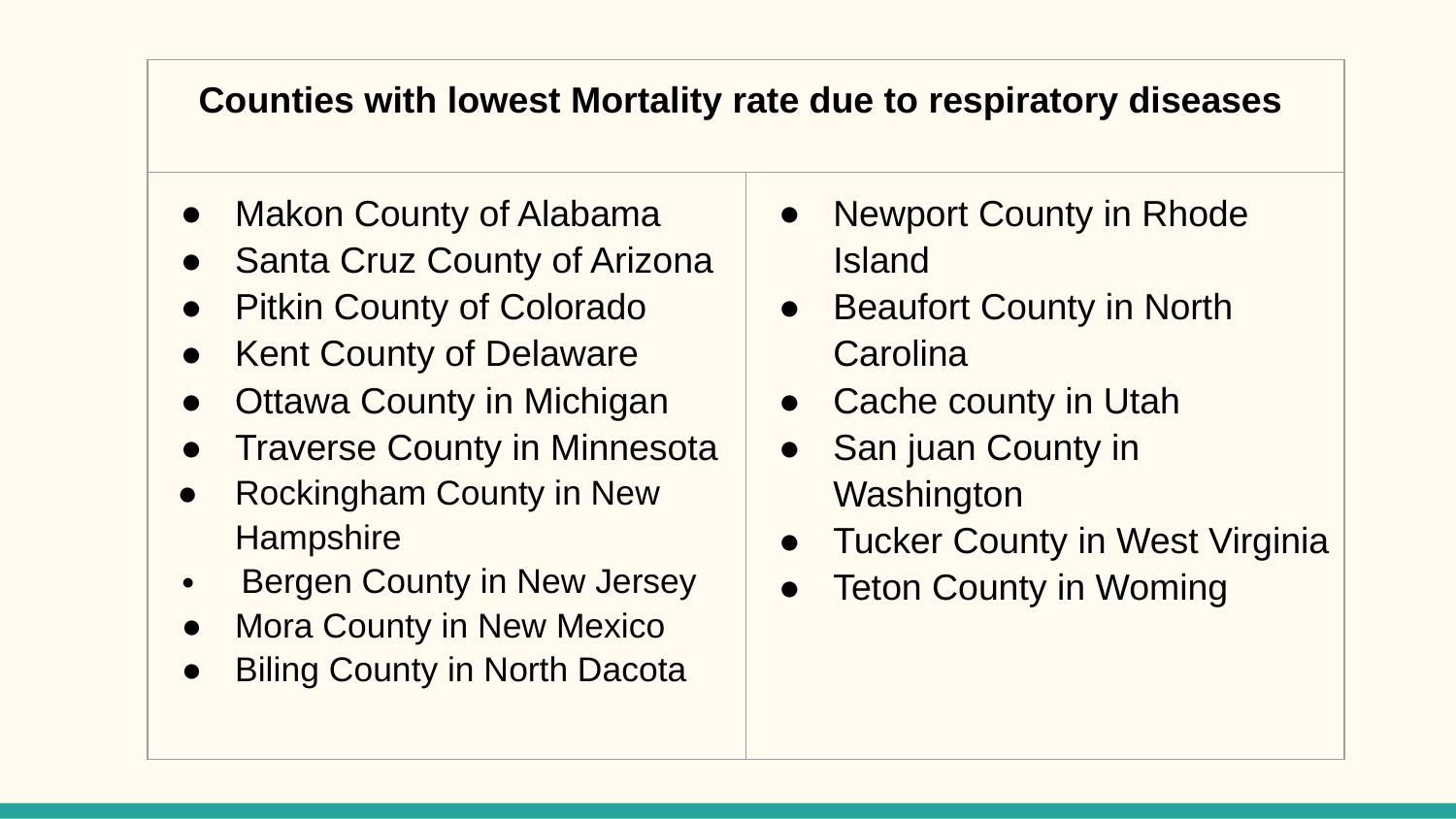

| Counties with lowest Mortality rate due to respiratory diseases |  |
| --- | --- |
| Makon County of Alabama Santa Cruz County of Arizona Pitkin County of Colorado Kent County of Delaware Ottawa County in Michigan Traverse County in Minnesota Rockingham County in New Hampshire Bergen County in New Jersey Mora County in New Mexico Biling County in North Dacota | Newport County in Rhode Island Beaufort County in North Carolina Cache county in Utah San juan County in Washington Tucker County in West Virginia Teton County in Woming |